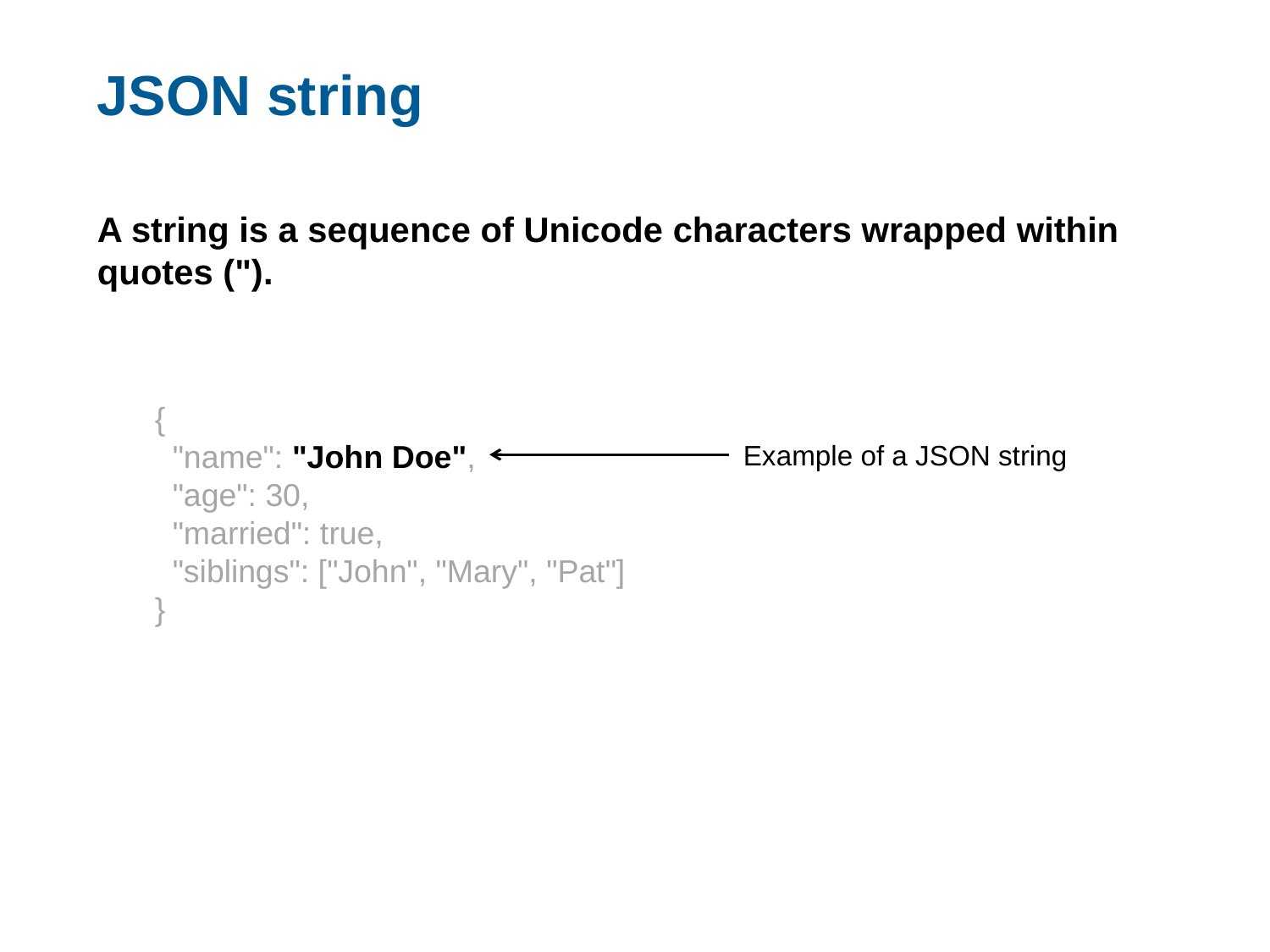

# JSON string
A string is a sequence of Unicode characters wrapped within quotes (").
{
  "name": "John Doe",
  "age": 30,
  "married": true,
  "siblings": ["John", "Mary", "Pat"]
}
Example of a JSON string